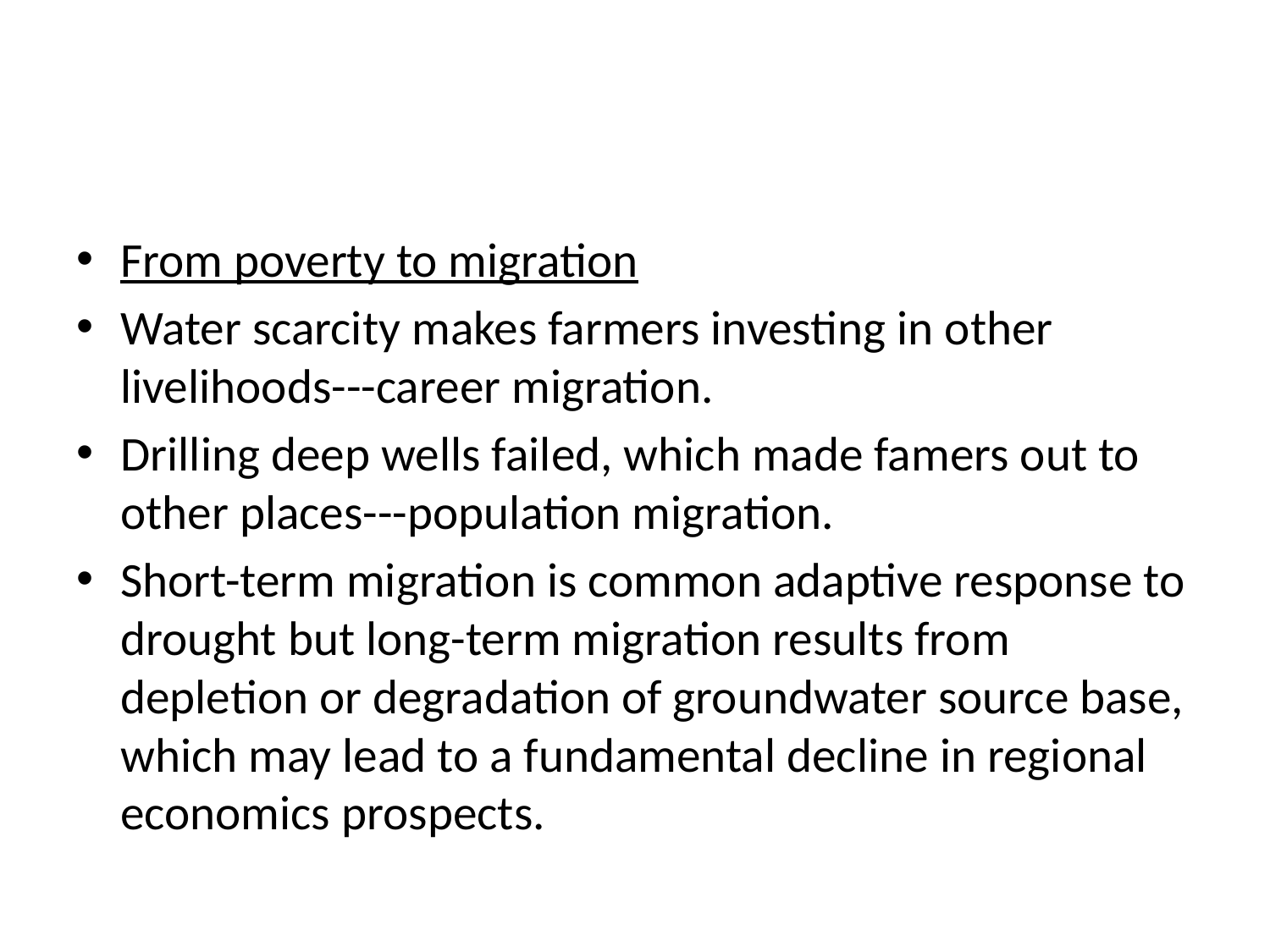

#
From poverty to migration
Water scarcity makes farmers investing in other livelihoods---career migration.
Drilling deep wells failed, which made famers out to other places---population migration.
Short-term migration is common adaptive response to drought but long-term migration results from depletion or degradation of groundwater source base, which may lead to a fundamental decline in regional economics prospects.